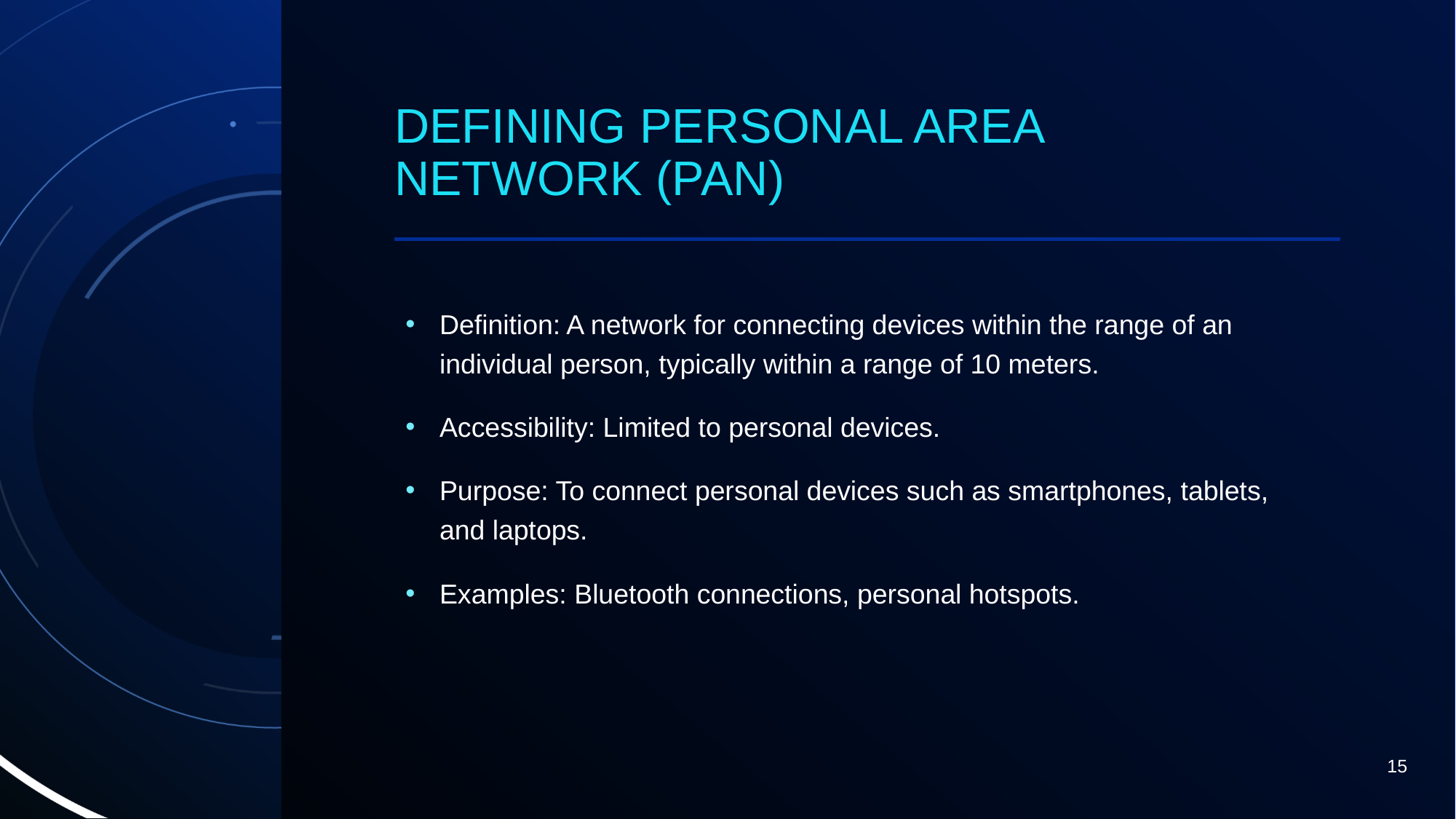

# Defining Personal Area Network (PAN)
Definition: A network for connecting devices within the range of an individual person, typically within a range of 10 meters.
Accessibility: Limited to personal devices.
Purpose: To connect personal devices such as smartphones, tablets, and laptops.
Examples: Bluetooth connections, personal hotspots.
15